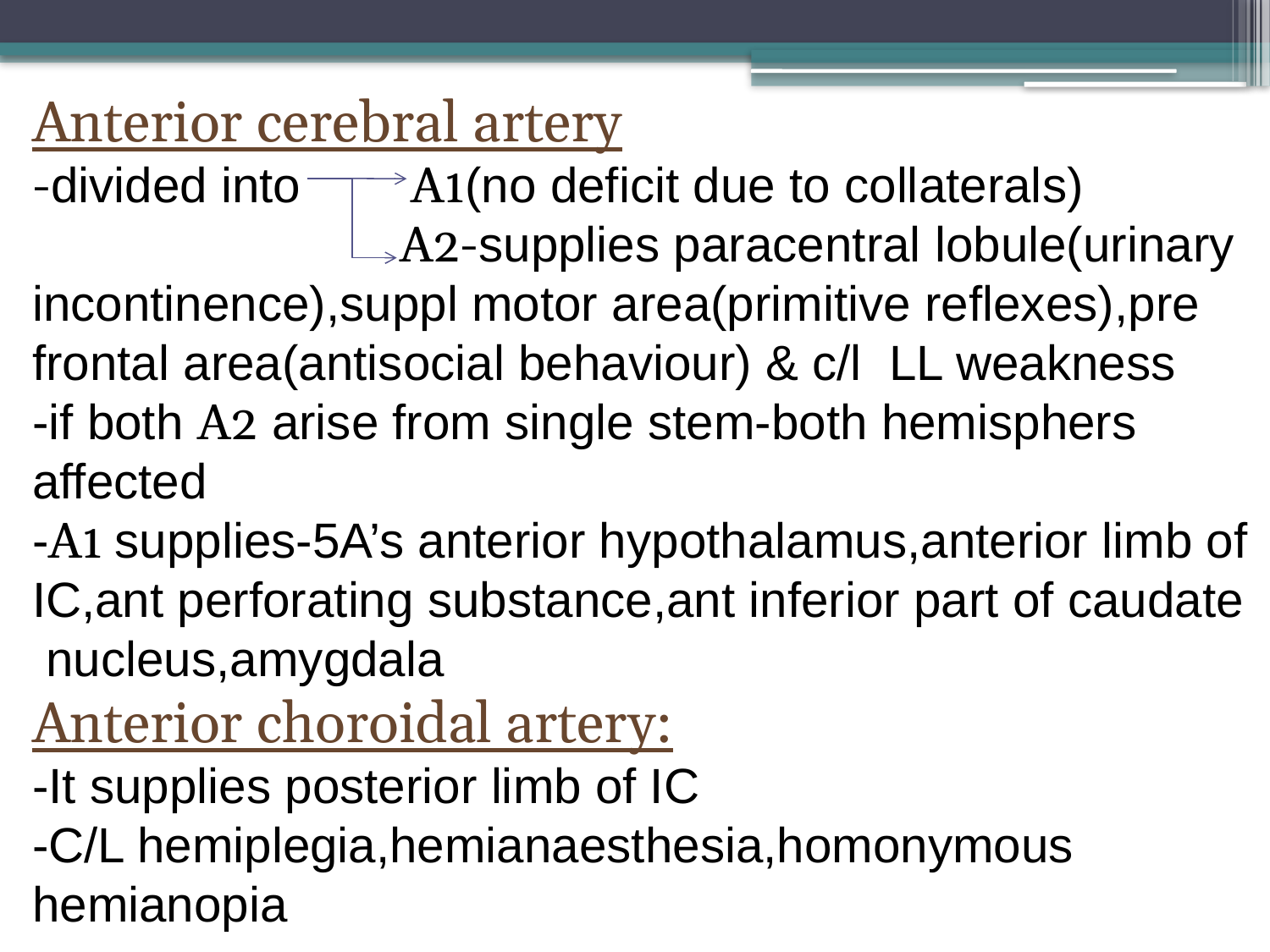

Anterior cerebral artery
-divided into        A1(no deficit due to collaterals)
                               A2-supplies paracentral lobule(urinary incontinence),suppl motor area(primitive reflexes),pre frontal area(antisocial behaviour) & c/l  LL weakness
-if both A2 arise from single stem-both hemisphers  affected
-A1 supplies-5A’s anterior hypothalamus,anterior limb of IC,ant perforating substance,ant inferior part of caudate  nucleus,amygdala
Anterior choroidal artery:
-It supplies posterior limb of IC
-C/L hemiplegia,hemianaesthesia,homonymous hemianopia